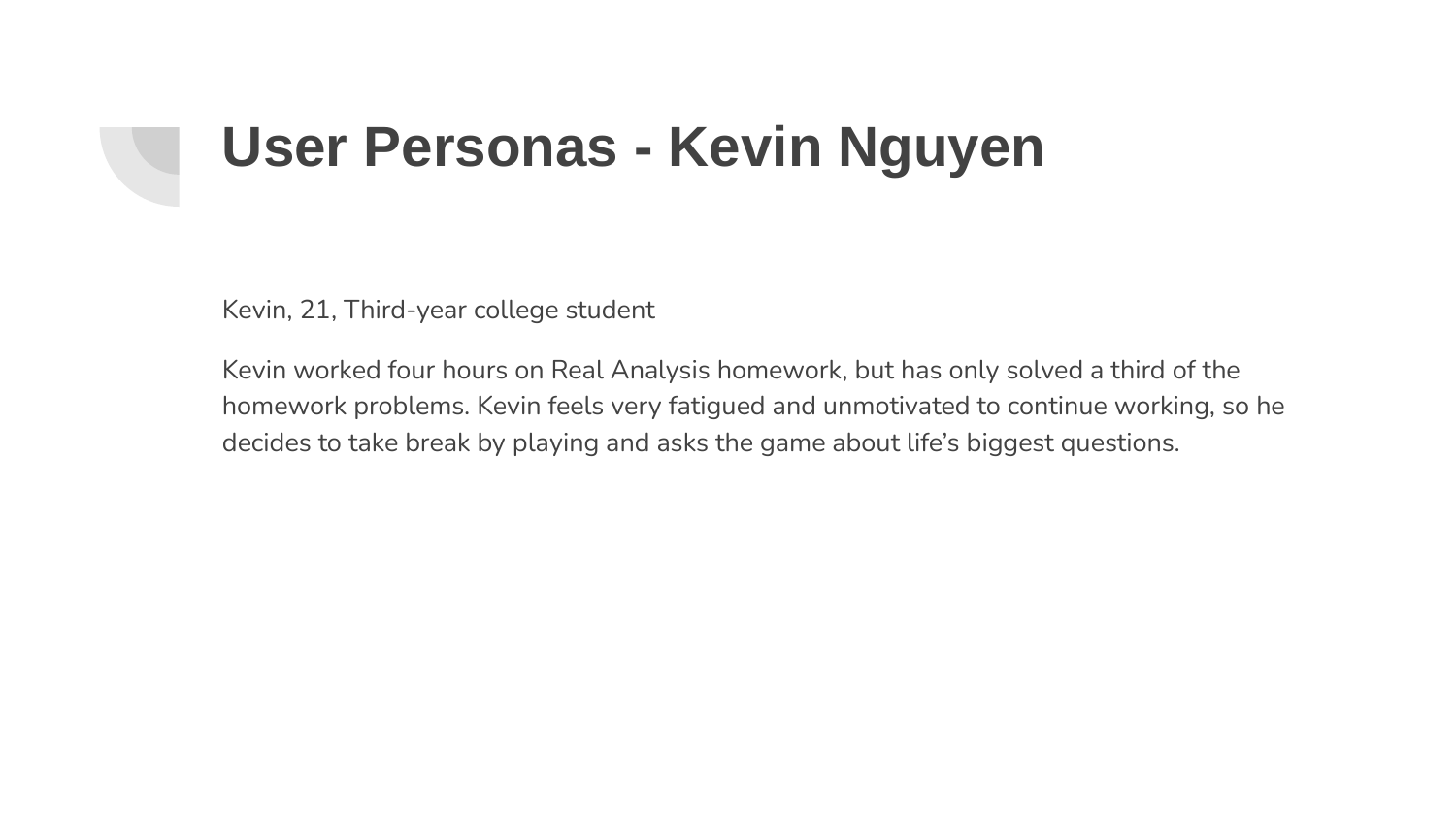

# User Personas - Kevin Nguyen
Kevin, 21, Third-year college student
Kevin worked four hours on Real Analysis homework, but has only solved a third of the homework problems. Kevin feels very fatigued and unmotivated to continue working, so he decides to take break by playing and asks the game about life’s biggest questions.